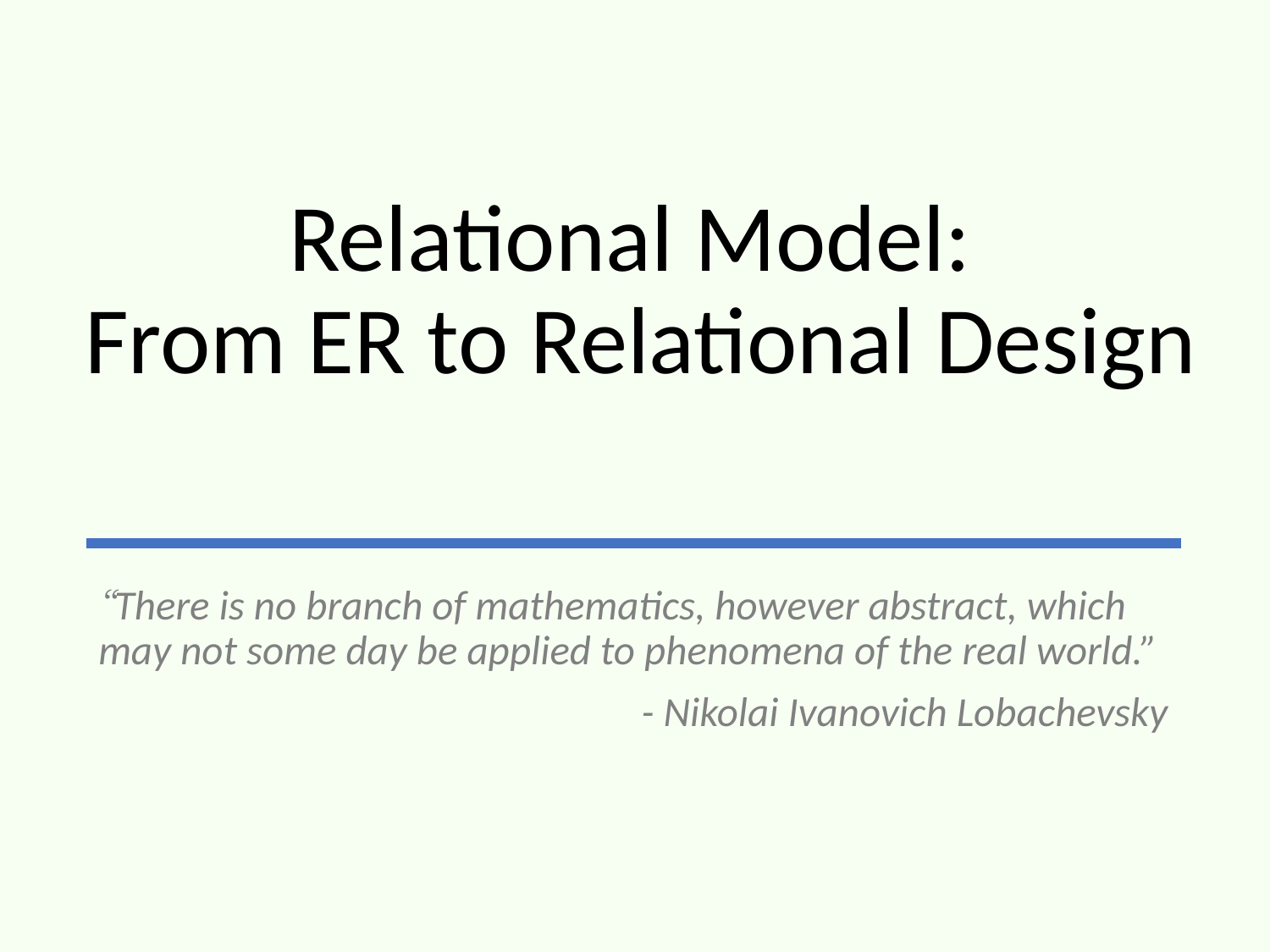

# Relational Model: From ER to Relational Design
“There is no branch of mathematics, however abstract, which may not some day be applied to phenomena of the real world.”
- Nikolai Ivanovich Lobachevsky